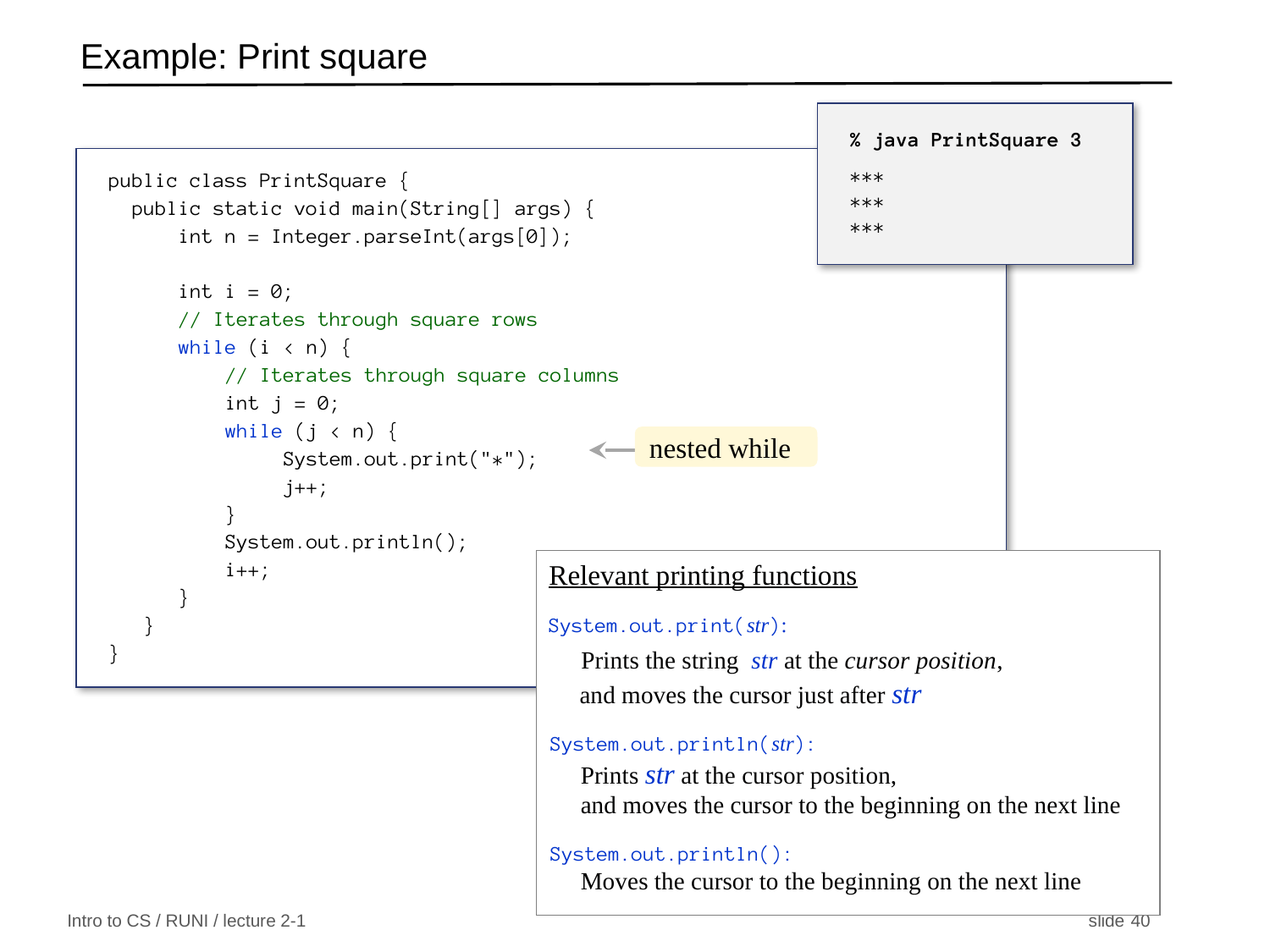

# Example: Print square
% java PrintSquare 3
***
***
***
public class PrintSquare {
  public static void main(String[] args) {
      int n = Integer.parseInt(args[0]);

      int i = 0;
      // Iterates through square rows
      while (i < n) {
          // Iterates through square columns
          int j = 0;
          while (j < n) {
               System.out.print("*");
               j++;
          }
          System.out.println();
          i++;
      }
   }
}

nested while
Relevant printing functions
System.out.print(str):
    Prints the string  str at the cursor position,
     and moves the cursor just after str
System.out.println(str):
Prints str at the cursor position,
and moves the cursor to the beginning on the next line
System.out.println():
Moves the cursor to the beginning on the next line